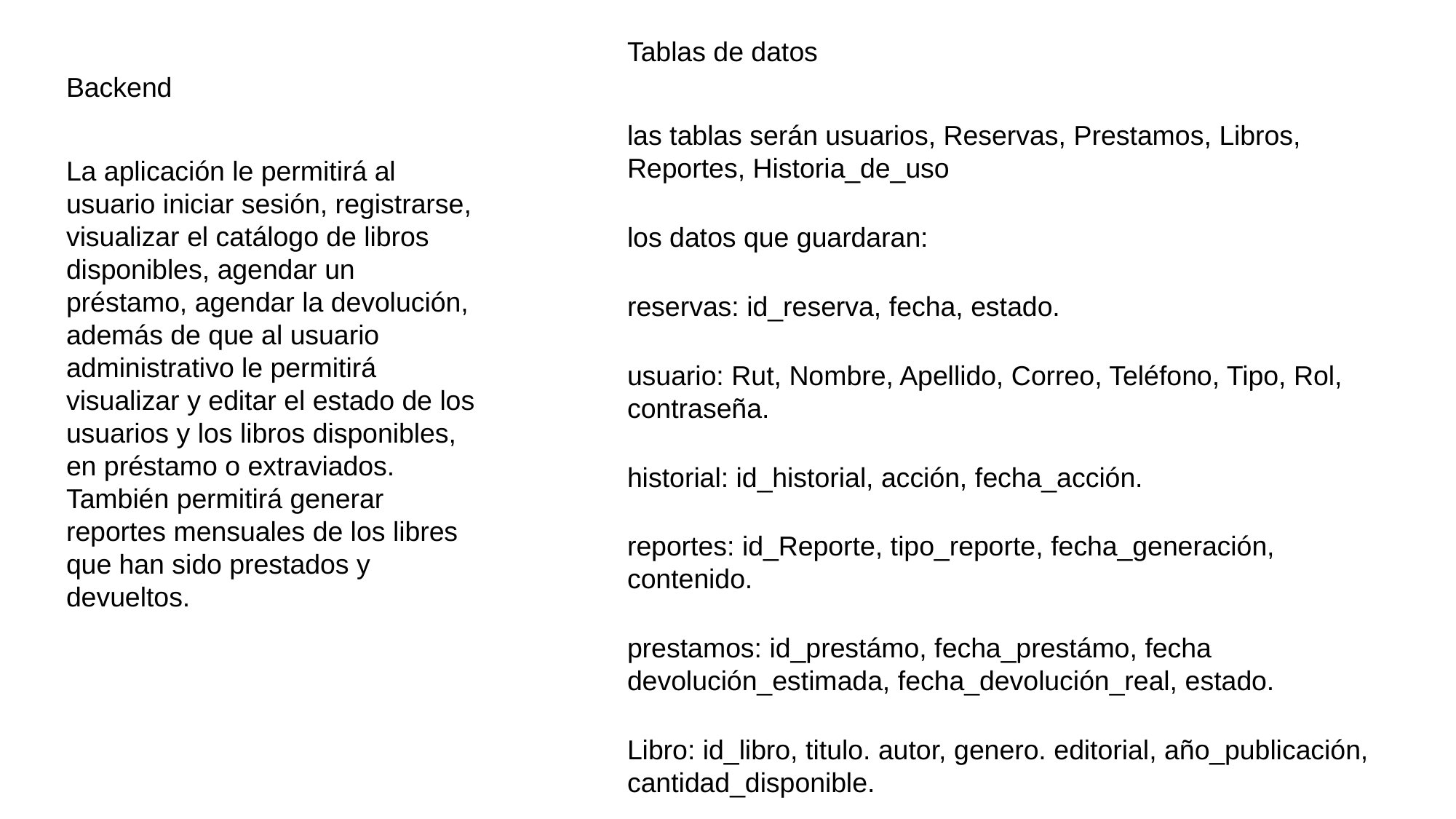

Tablas de datos
las tablas serán usuarios, Reservas, Prestamos, Libros, Reportes, Historia_de_uso
los datos que guardaran:
reservas: id_reserva, fecha, estado.
usuario: Rut, Nombre, Apellido, Correo, Teléfono, Tipo, Rol, contraseña.
historial: id_historial, acción, fecha_acción.
reportes: id_Reporte, tipo_reporte, fecha_generación, contenido.
prestamos: id_prestámo, fecha_prestámo, fecha devolución_estimada, fecha_devolución_real, estado.
Libro: id_libro, titulo. autor, genero. editorial, año_publicación, cantidad_disponible.

Backend
La aplicación le permitirá al usuario iniciar sesión, registrarse, visualizar el catálogo de libros disponibles, agendar un préstamo, agendar la devolución, además de que al usuario administrativo le permitirá visualizar y editar el estado de los usuarios y los libros disponibles, en préstamo o extraviados. También permitirá generar reportes mensuales de los libres que han sido prestados y devueltos.